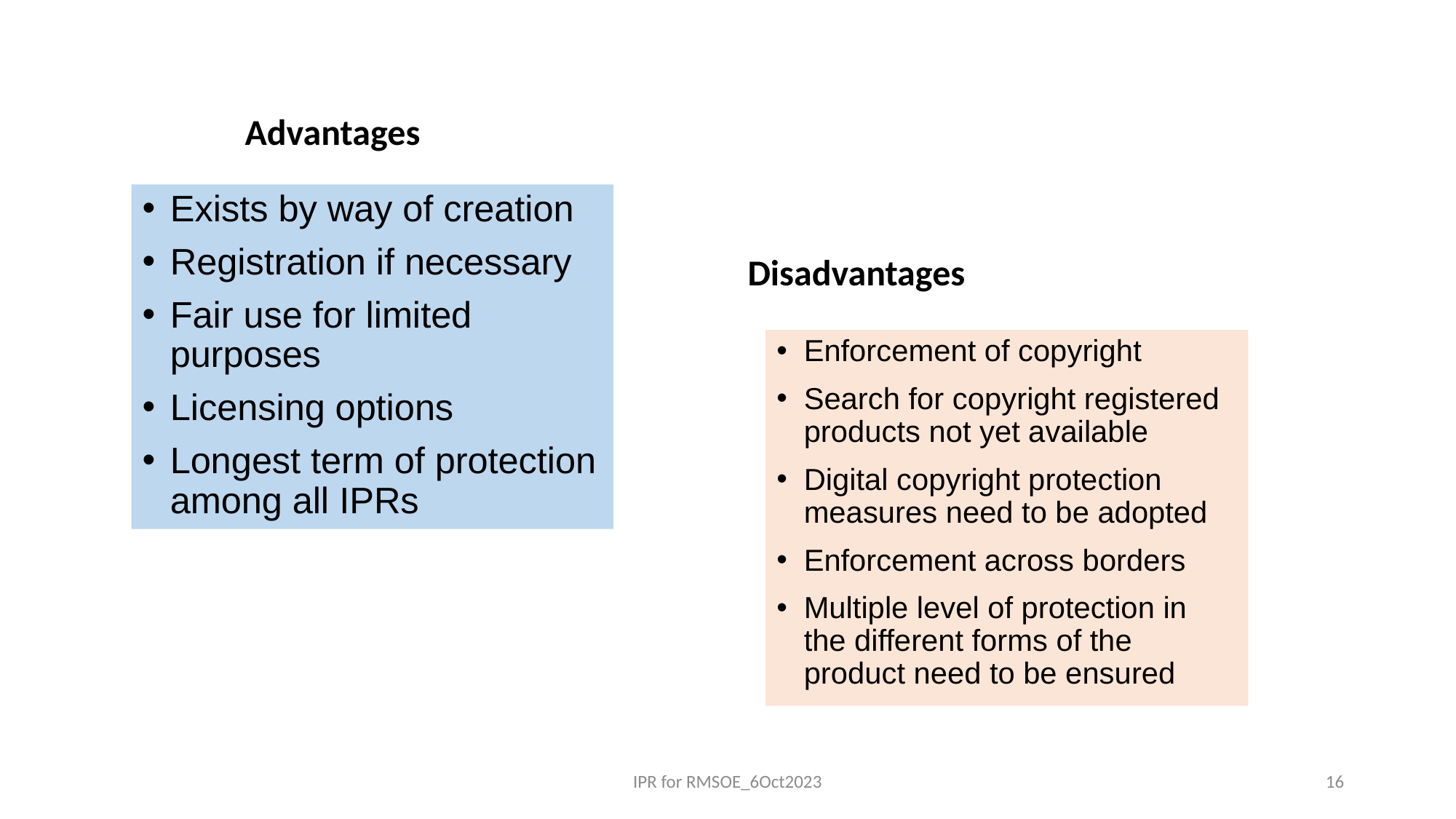

Advantages
Exists by way of creation
Registration if necessary
Fair use for limited purposes
Licensing options
Longest term of protection among all IPRs

Disadvantages
Enforcement of copyright
Search for copyright registered products not yet available
Digital copyright protection measures need to be adopted
Enforcement across borders
Multiple level of protection in the different forms of the product need to be ensured

IPR for RMSOE_6Oct2023
16